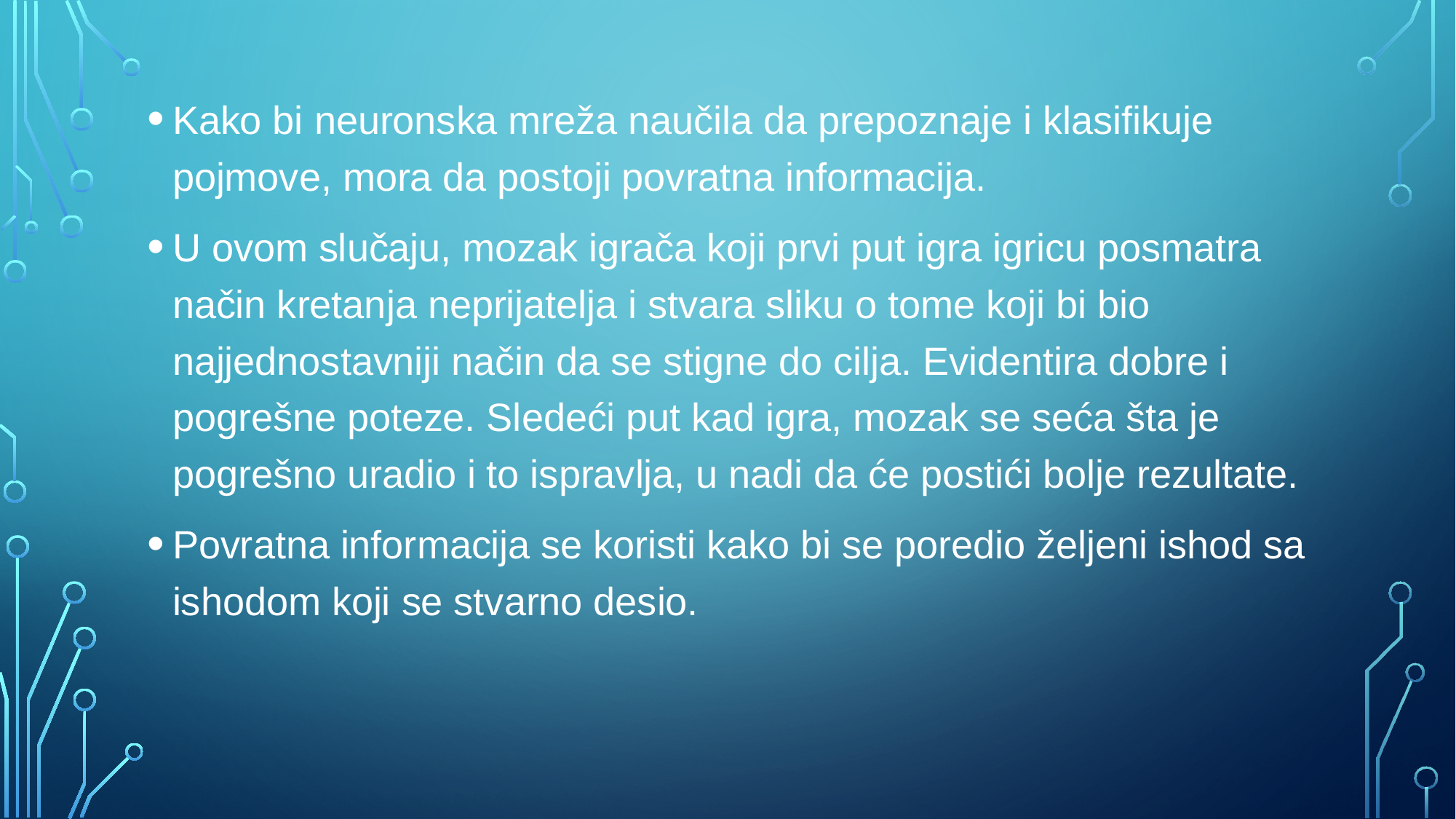

Kako bi neuronska mreža naučila da prepoznaje i klasifikuje pojmove, mora da postoji povratna informacija.
U ovom slučaju, mozak igrača koji prvi put igra igricu posmatra način kretanja neprijatelja i stvara sliku o tome koji bi bio najjednostavniji način da se stigne do cilja. Evidentira dobre i pogrešne poteze. Sledeći put kad igra, mozak se seća šta je pogrešno uradio i to ispravlja, u nadi da će postići bolje rezultate.
Povratna informacija se koristi kako bi se poredio željeni ishod sa ishodom koji se stvarno desio.